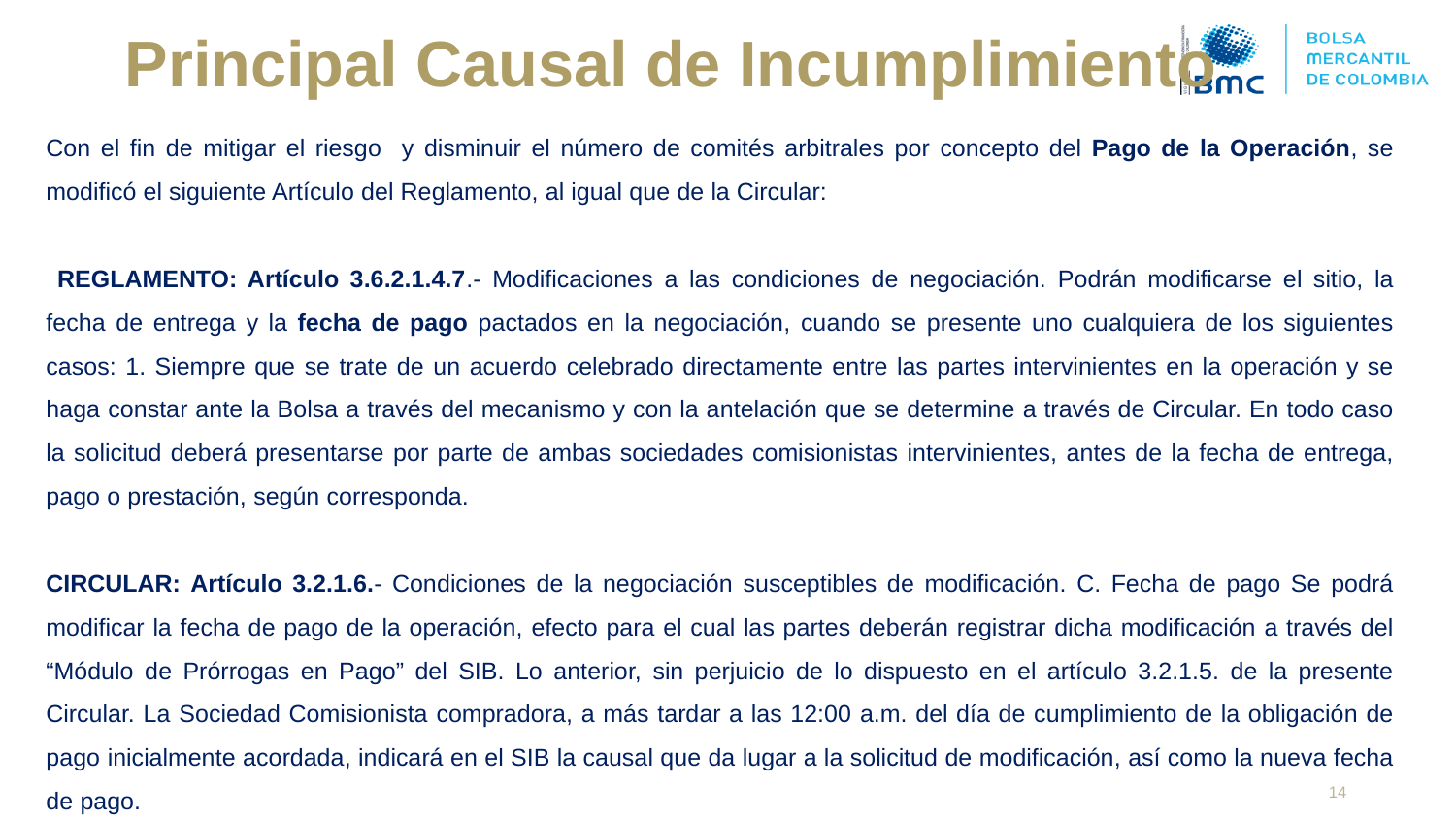

Principal Causal de Incumplimiento
Con el fin de mitigar el riesgo  y disminuir el número de comités arbitrales por concepto del Pago de la Operación, se modificó el siguiente Artículo del Reglamento, al igual que de la Circular:

 REGLAMENTO: Artículo 3.6.2.1.4.7.- Modificaciones a las condiciones de negociación. Podrán modificarse el sitio, la fecha de entrega y la fecha de pago pactados en la negociación, cuando se presente uno cualquiera de los siguientes casos: 1. Siempre que se trate de un acuerdo celebrado directamente entre las partes intervinientes en la operación y se haga constar ante la Bolsa a través del mecanismo y con la antelación que se determine a través de Circular. En todo caso la solicitud deberá presentarse por parte de ambas sociedades comisionistas intervinientes, antes de la fecha de entrega, pago o prestación, según corresponda.

CIRCULAR: Artículo 3.2.1.6.- Condiciones de la negociación susceptibles de modificación. C. Fecha de pago Se podrá modificar la fecha de pago de la operación, efecto para el cual las partes deberán registrar dicha modificación a través del “Módulo de Prórrogas en Pago” del SIB. Lo anterior, sin perjuicio de lo dispuesto en el artículo 3.2.1.5. de la presente Circular. La Sociedad Comisionista compradora, a más tardar a las 12:00 a.m. del día de cumplimiento de la obligación de pago inicialmente acordada, indicará en el SIB la causal que da lugar a la solicitud de modificación, así como la nueva fecha de pago.